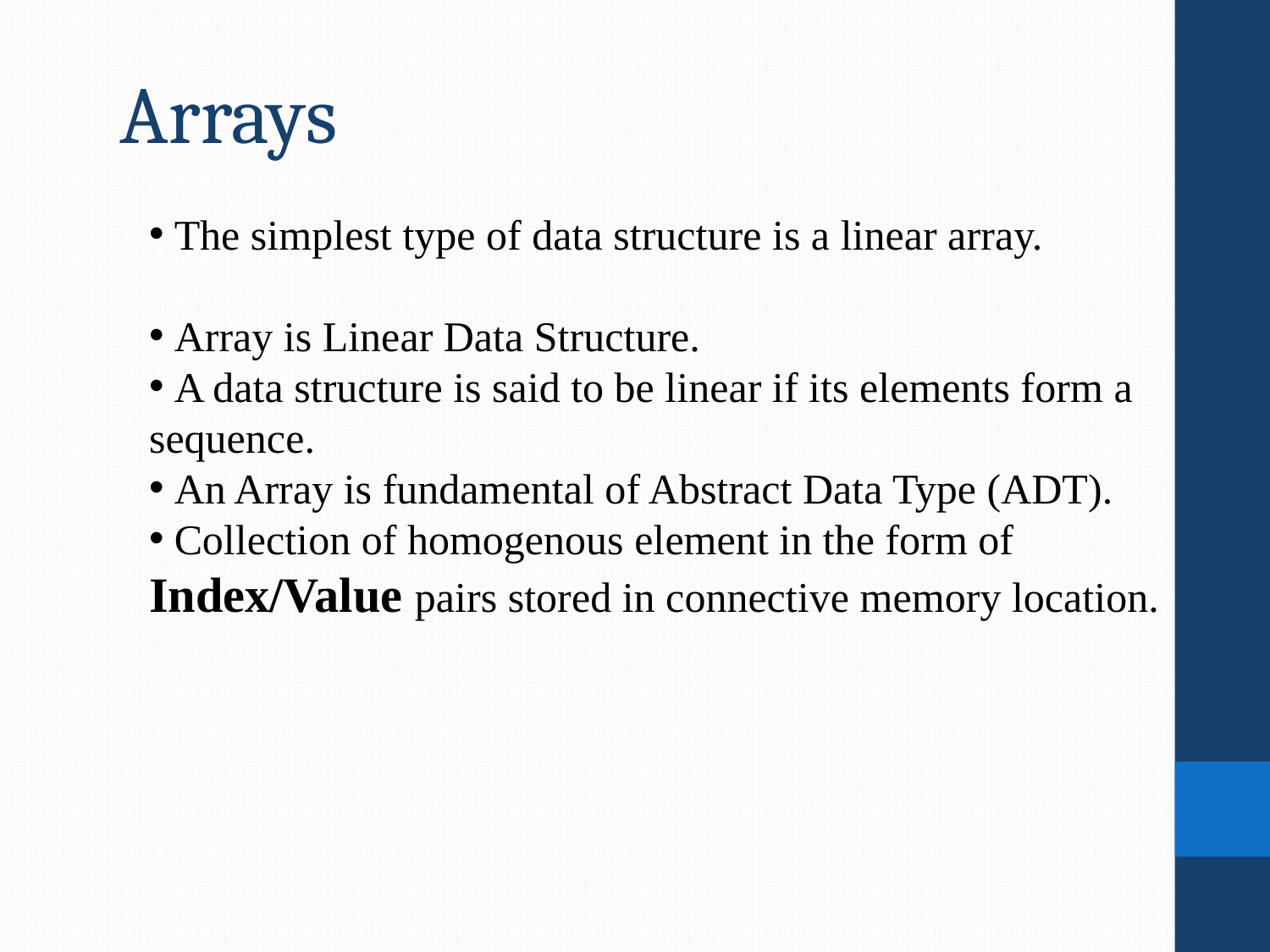

# Arrays
 The simplest type of data structure is a linear array.

 Array is Linear Data Structure.
 A data structure is said to be linear if its elements form a sequence.
 An Array is fundamental of Abstract Data Type (ADT).
 Collection of homogenous element in the form of Index/Value pairs stored in connective memory location.